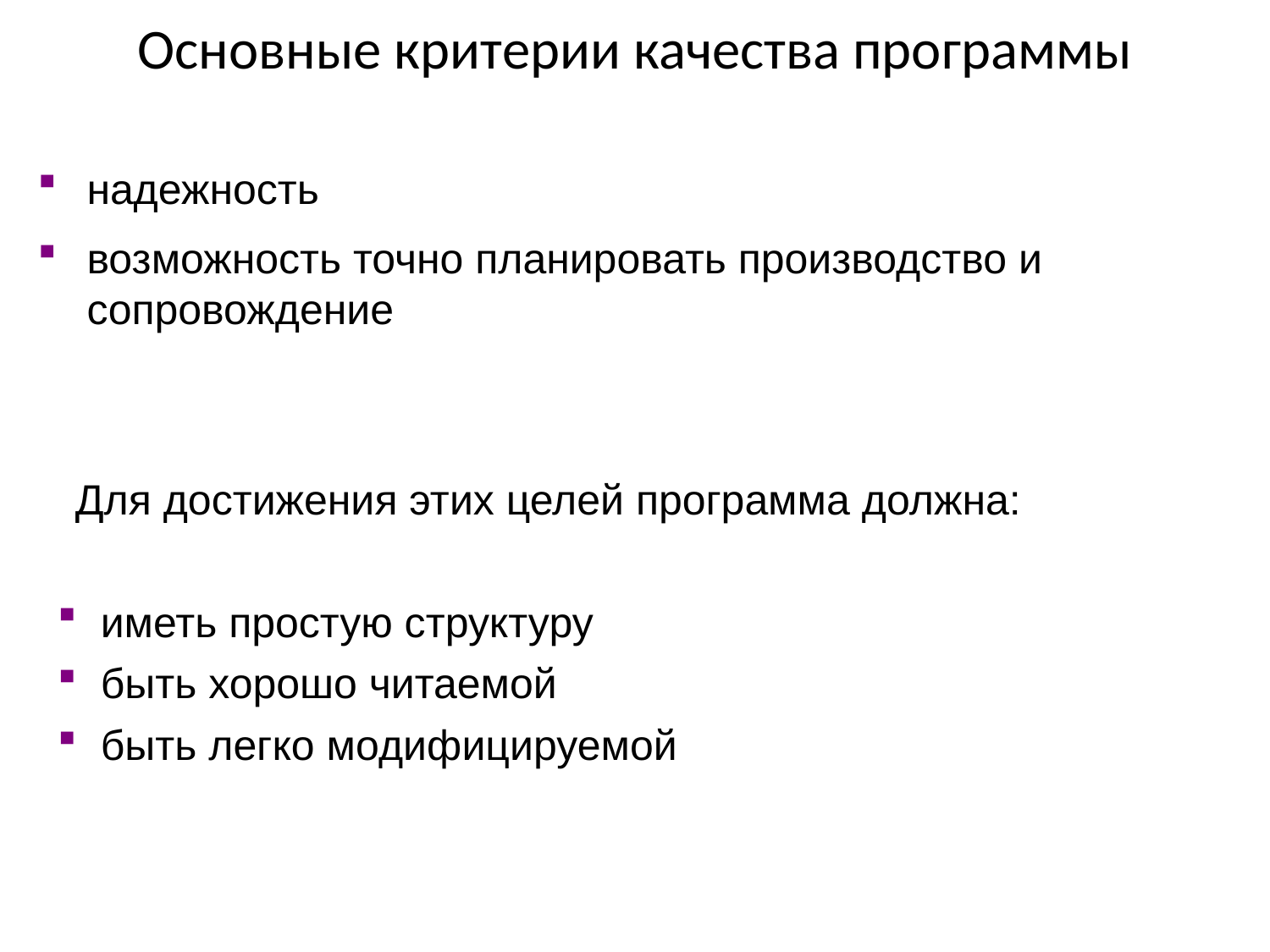

# Основные критерии качества программы

надежность
возможность точно планировать производство и сопровождение

  Для достижения этих целей программа должна:

  иметь простую структуру
  быть хорошо читаемой
  быть легко модифицируемой